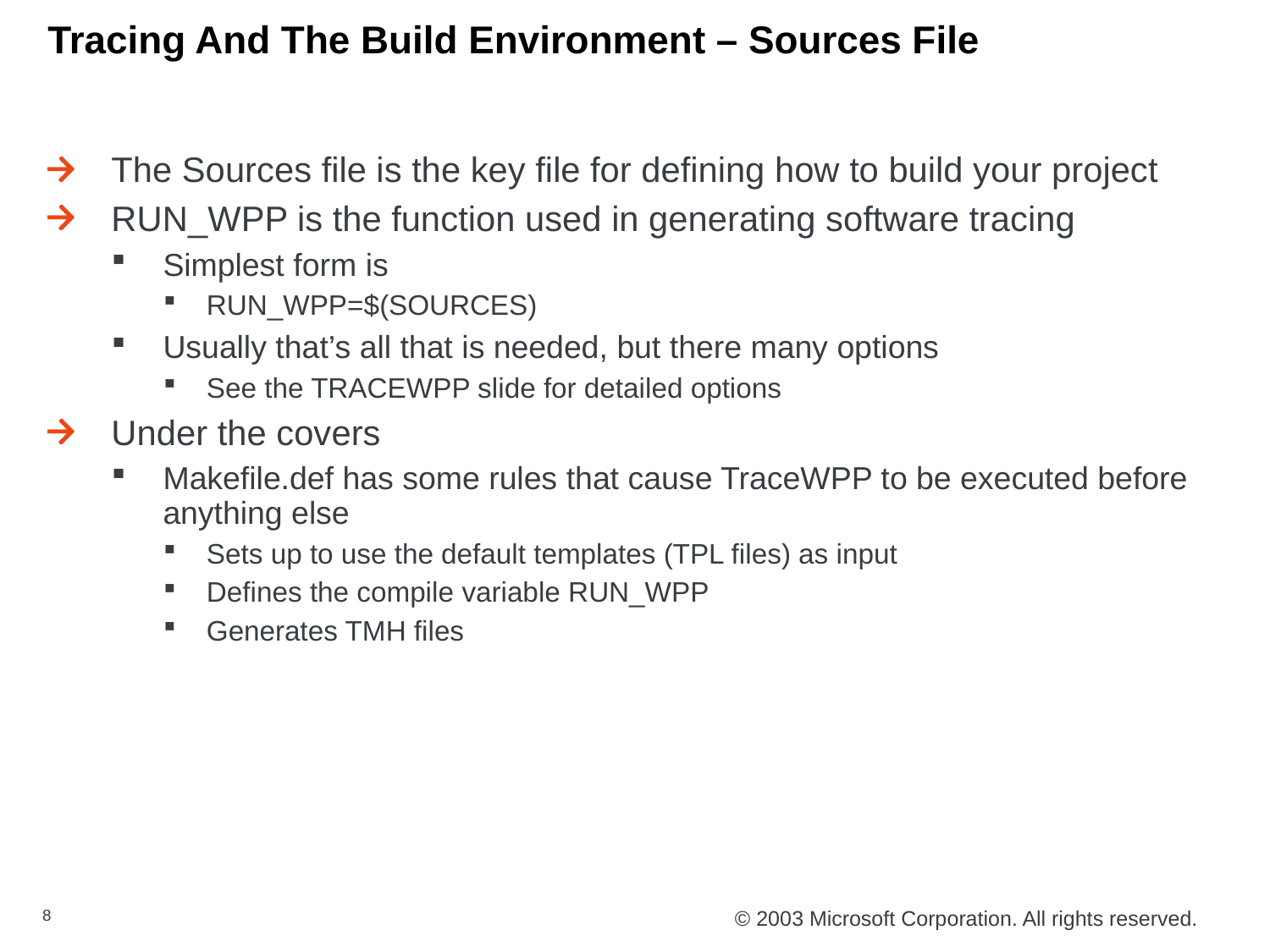

# Tracing And The Build Environment – Sources File
The Sources file is the key file for defining how to build your project
RUN_WPP is the function used in generating software tracing
Simplest form is
RUN_WPP=$(SOURCES)
Usually that’s all that is needed, but there many options
See the TRACEWPP slide for detailed options
Under the covers
Makefile.def has some rules that cause TraceWPP to be executed before anything else
Sets up to use the default templates (TPL files) as input
Defines the compile variable RUN_WPP
Generates TMH files
8